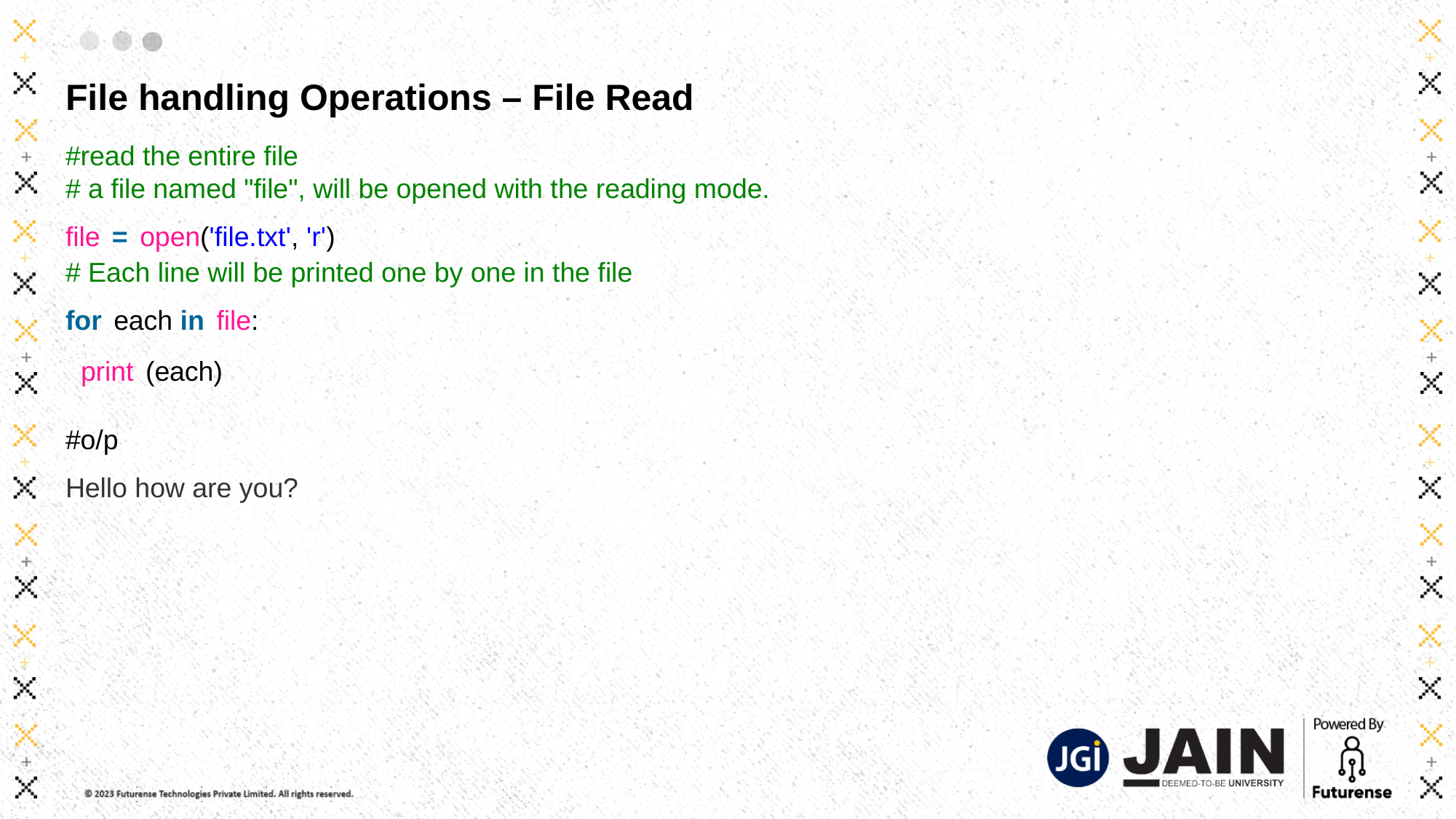

# File handling Operations – File Read
#read the entire file
# a file named "file", will be opened with the reading mode.
file = open('file.txt', 'r')
# Each line will be printed one by one in the file
for each in file:
  print (each)

#o/p
Hello how are you?